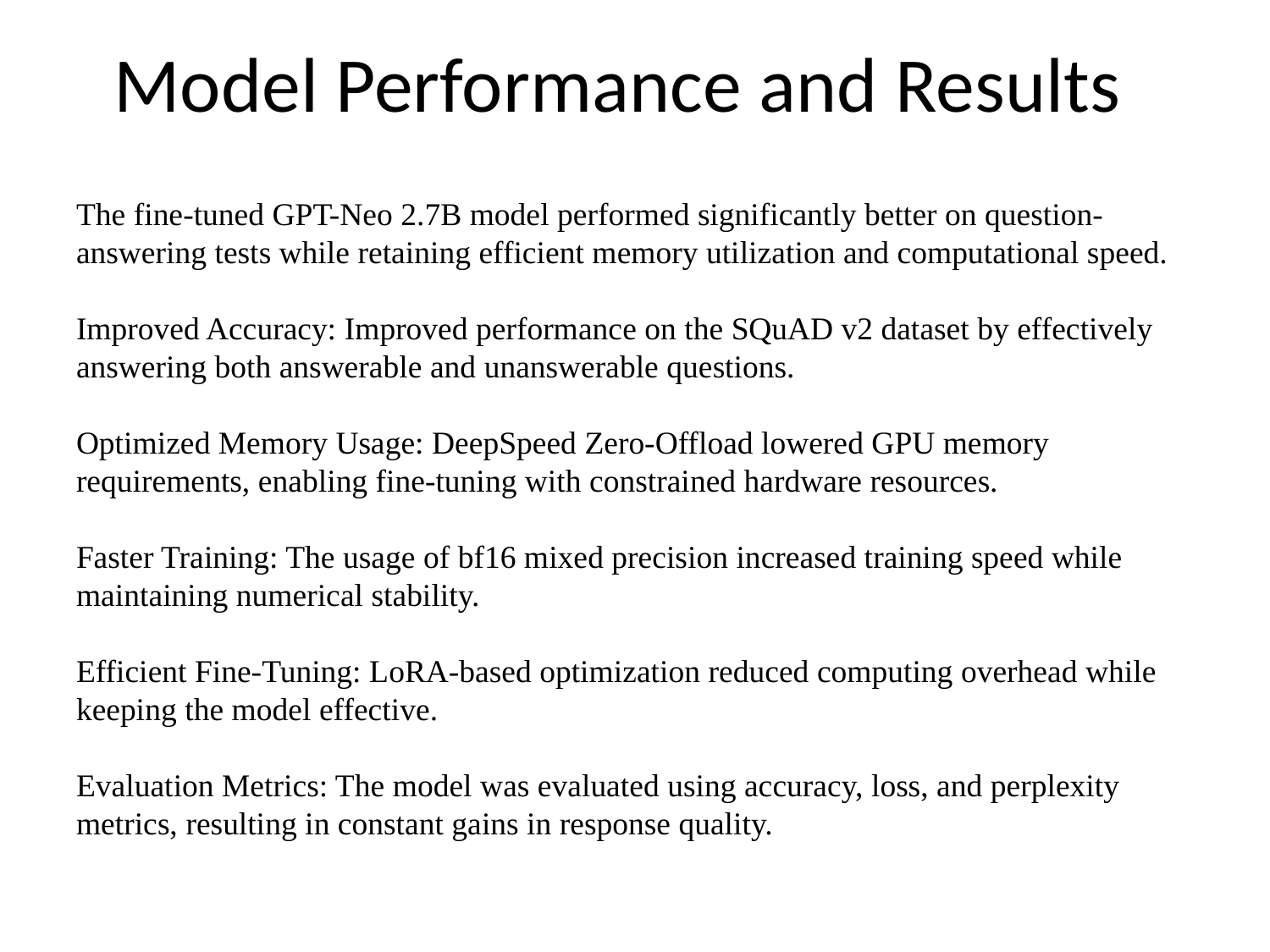

# Model Performance and Results
The fine-tuned GPT-Neo 2.7B model performed significantly better on question-answering tests while retaining efficient memory utilization and computational speed.
Improved Accuracy: Improved performance on the SQuAD v2 dataset by effectively answering both answerable and unanswerable questions.
Optimized Memory Usage: DeepSpeed Zero-Offload lowered GPU memory requirements, enabling fine-tuning with constrained hardware resources.
Faster Training: The usage of bf16 mixed precision increased training speed while maintaining numerical stability.
Efficient Fine-Tuning: LoRA-based optimization reduced computing overhead while keeping the model effective.
Evaluation Metrics: The model was evaluated using accuracy, loss, and perplexity metrics, resulting in constant gains in response quality.